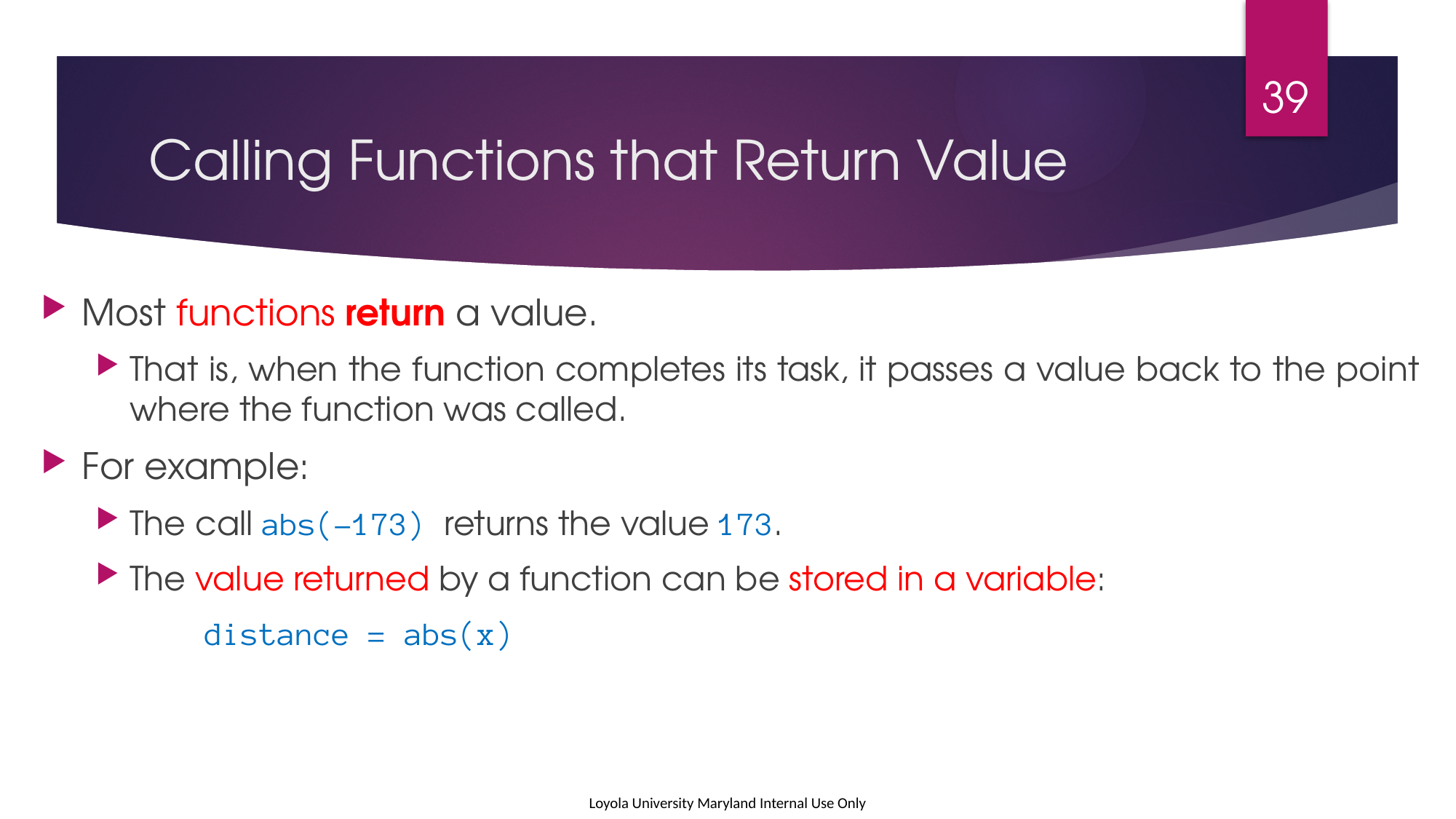

39
# Calling Functions that Return Value
Most functions return a value.
That is, when the function completes its task, it passes a value back to the point where the function was called.
For example:
The call abs(-173) returns the value 173.
The value returned by a function can be stored in a variable:
	distance = abs(x)